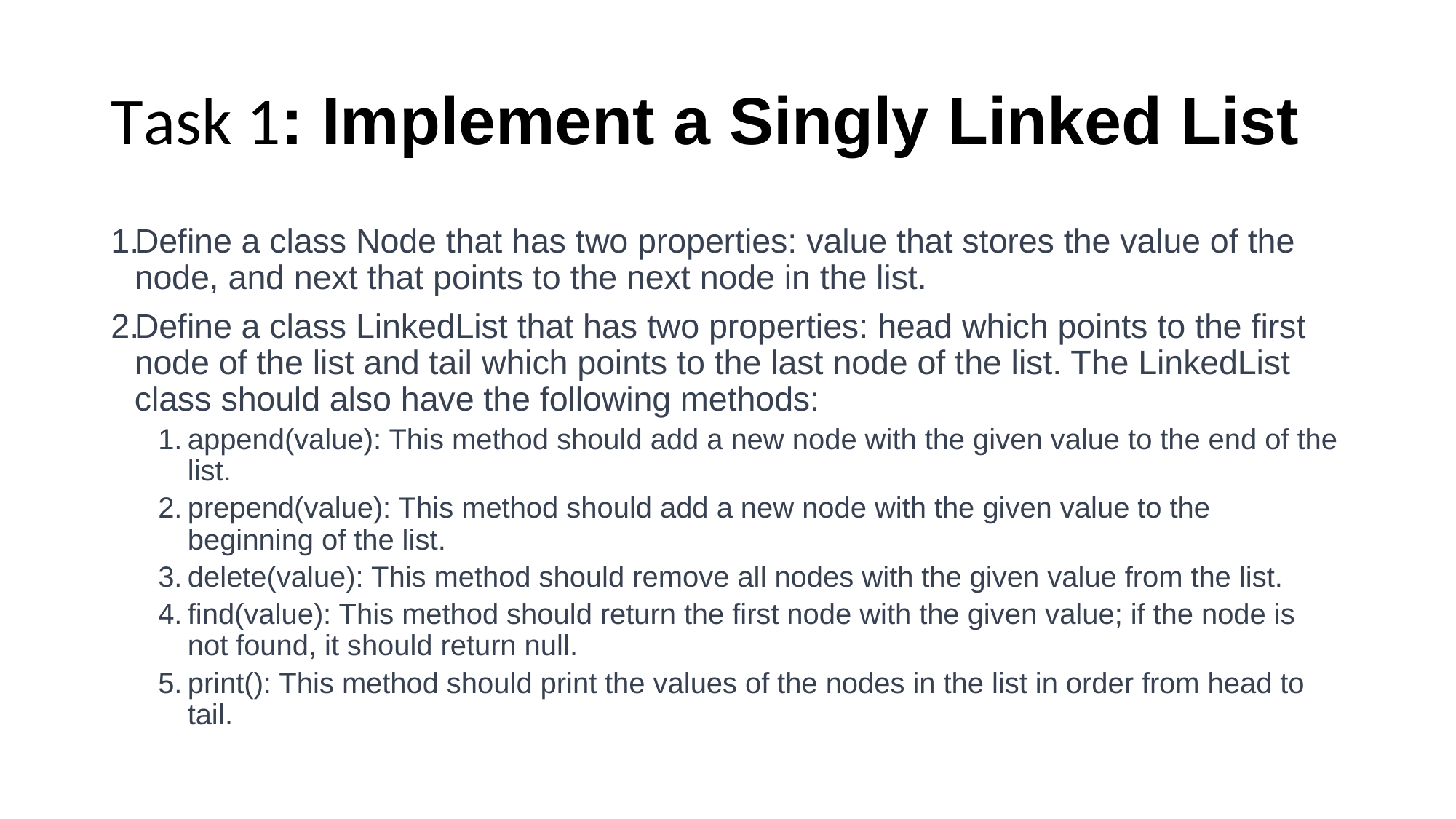

# Task 1: Implement a Singly Linked List
Define a class Node that has two properties: value that stores the value of the node, and next that points to the next node in the list.
Define a class LinkedList that has two properties: head which points to the first node of the list and tail which points to the last node of the list. The LinkedList class should also have the following methods:
append(value): This method should add a new node with the given value to the end of the list.
prepend(value): This method should add a new node with the given value to the beginning of the list.
delete(value): This method should remove all nodes with the given value from the list.
find(value): This method should return the first node with the given value; if the node is not found, it should return null.
print(): This method should print the values of the nodes in the list in order from head to tail.